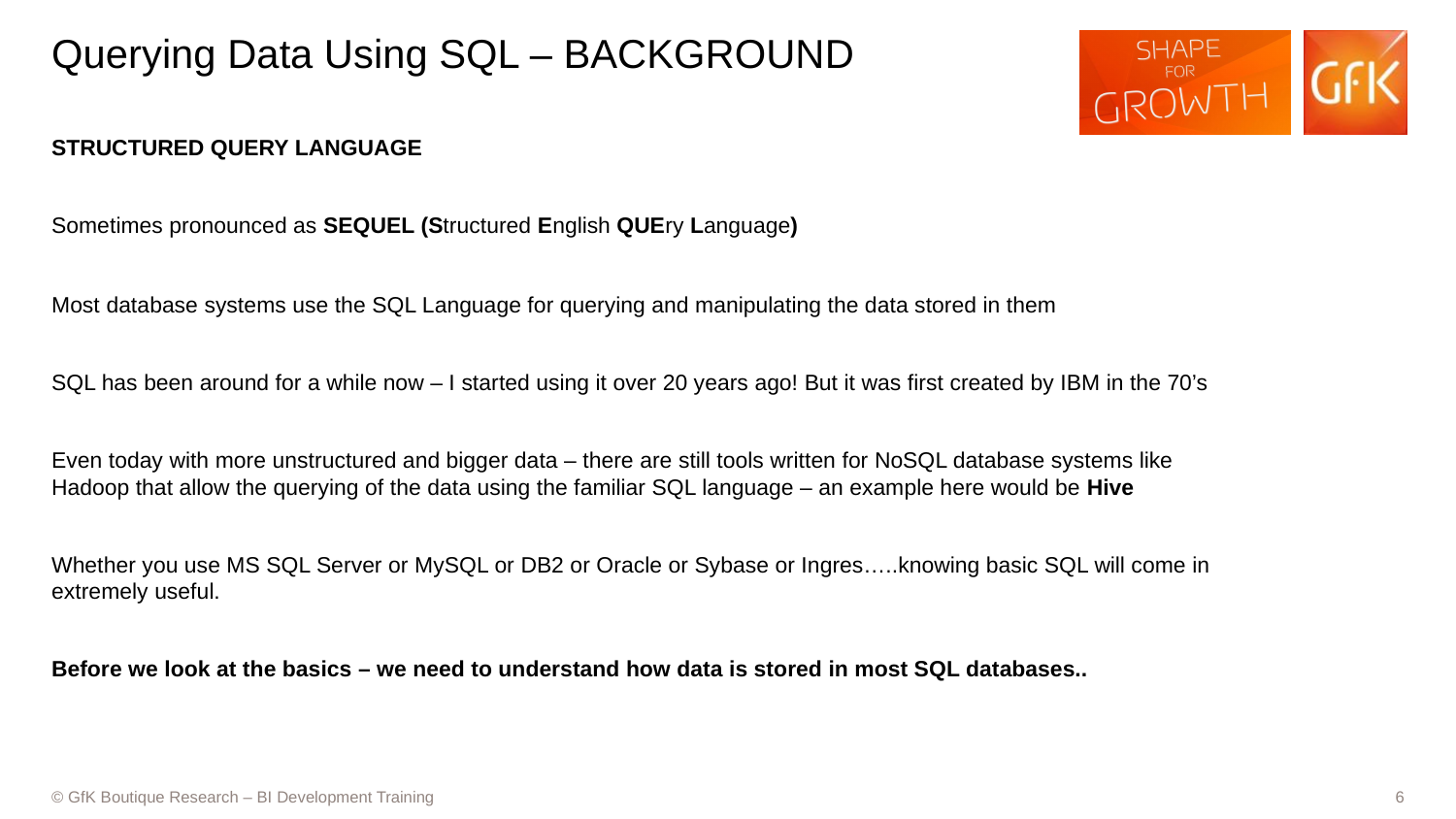

# Querying Data Using SQL – BACKGROUND
STRUCTURED QUERY LANGUAGE

Sometimes pronounced as SEQUEL (Structured English QUEry Language)

Most database systems use the SQL Language for querying and manipulating the data stored in them

SQL has been around for a while now – I started using it over 20 years ago! But it was first created by IBM in the 70’s

Even today with more unstructured and bigger data – there are still tools written for NoSQL database systems like Hadoop that allow the querying of the data using the familiar SQL language – an example here would be Hive

Whether you use MS SQL Server or MySQL or DB2 or Oracle or Sybase or Ingres…..knowing basic SQL will come in extremely useful.

Before we look at the basics – we need to understand how data is stored in most SQL databases..